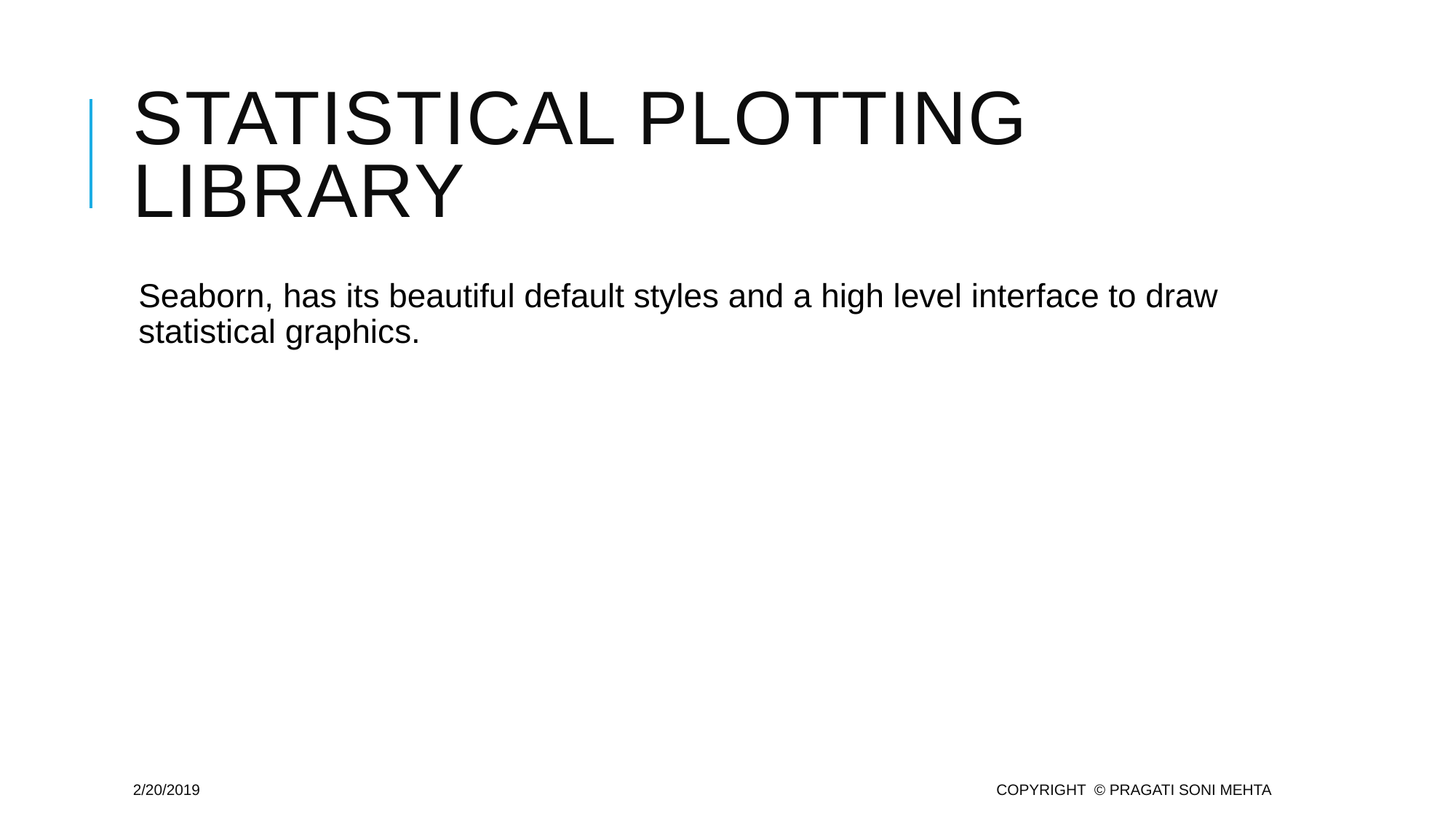

# statistical plotting library
Seaborn, has its beautiful default styles and a high level interface to draw statistical graphics.
2/20/2019
Copyright  © Pragati Soni Mehta